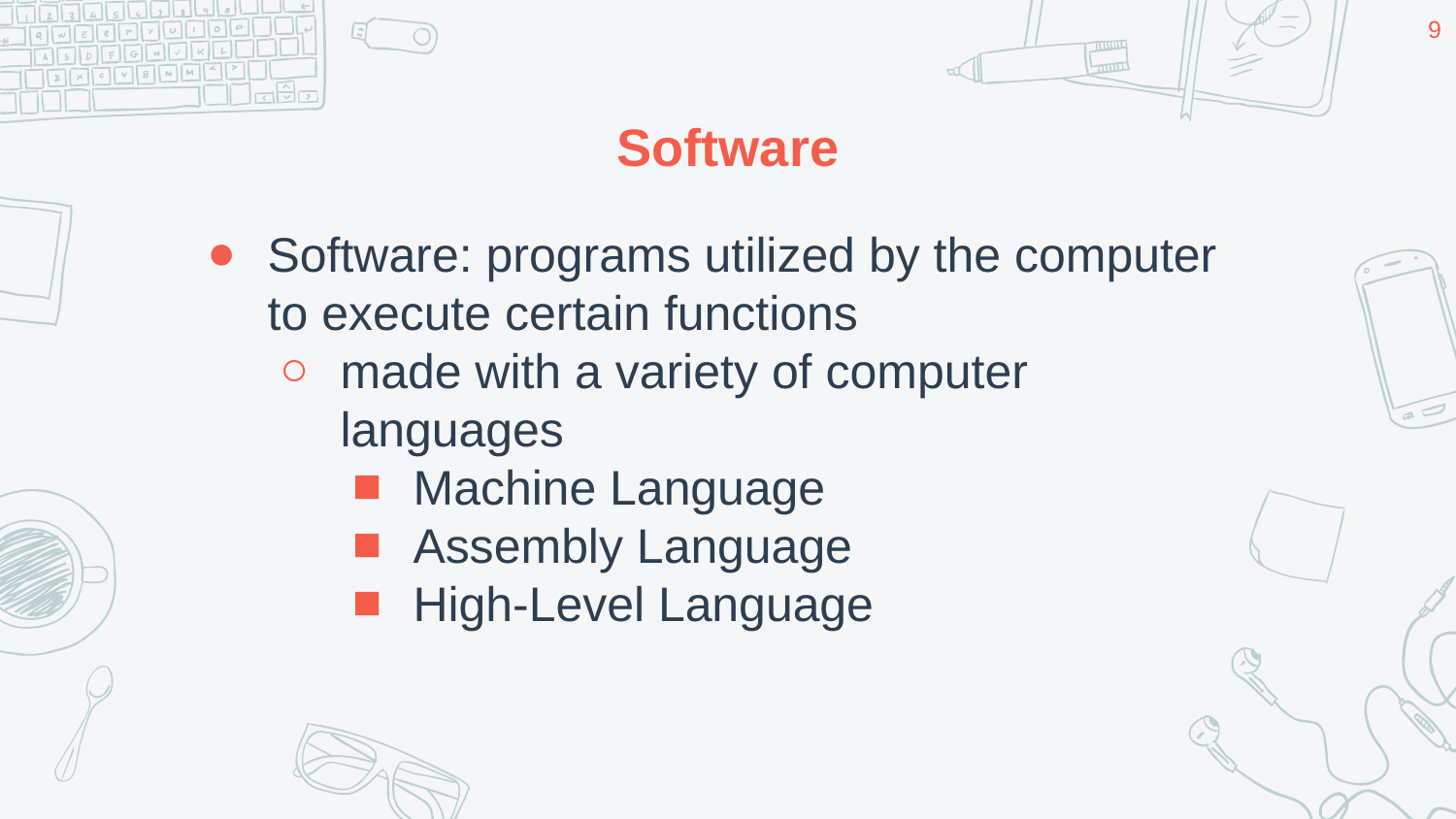

9
# Software
Software: programs utilized by the computer to execute certain functions
made with a variety of computer languages
Machine Language
Assembly Language
High-Level Language